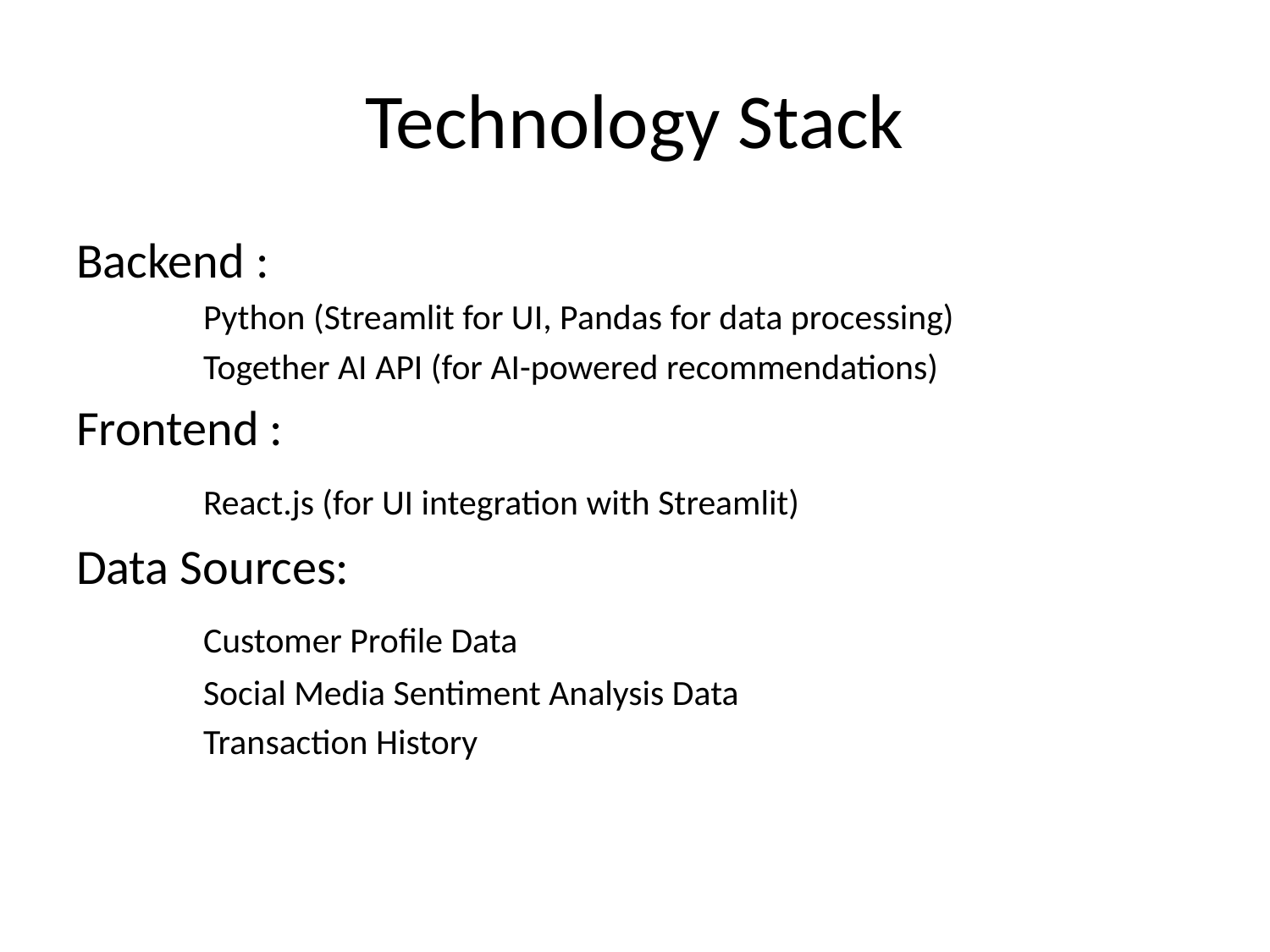

# Technology Stack
Backend :
	Python (Streamlit for UI, Pandas for data processing)
	Together AI API (for AI-powered recommendations)
Frontend :
	React.js (for UI integration with Streamlit)
Data Sources:
	Customer Profile Data
	Social Media Sentiment Analysis Data
	Transaction History